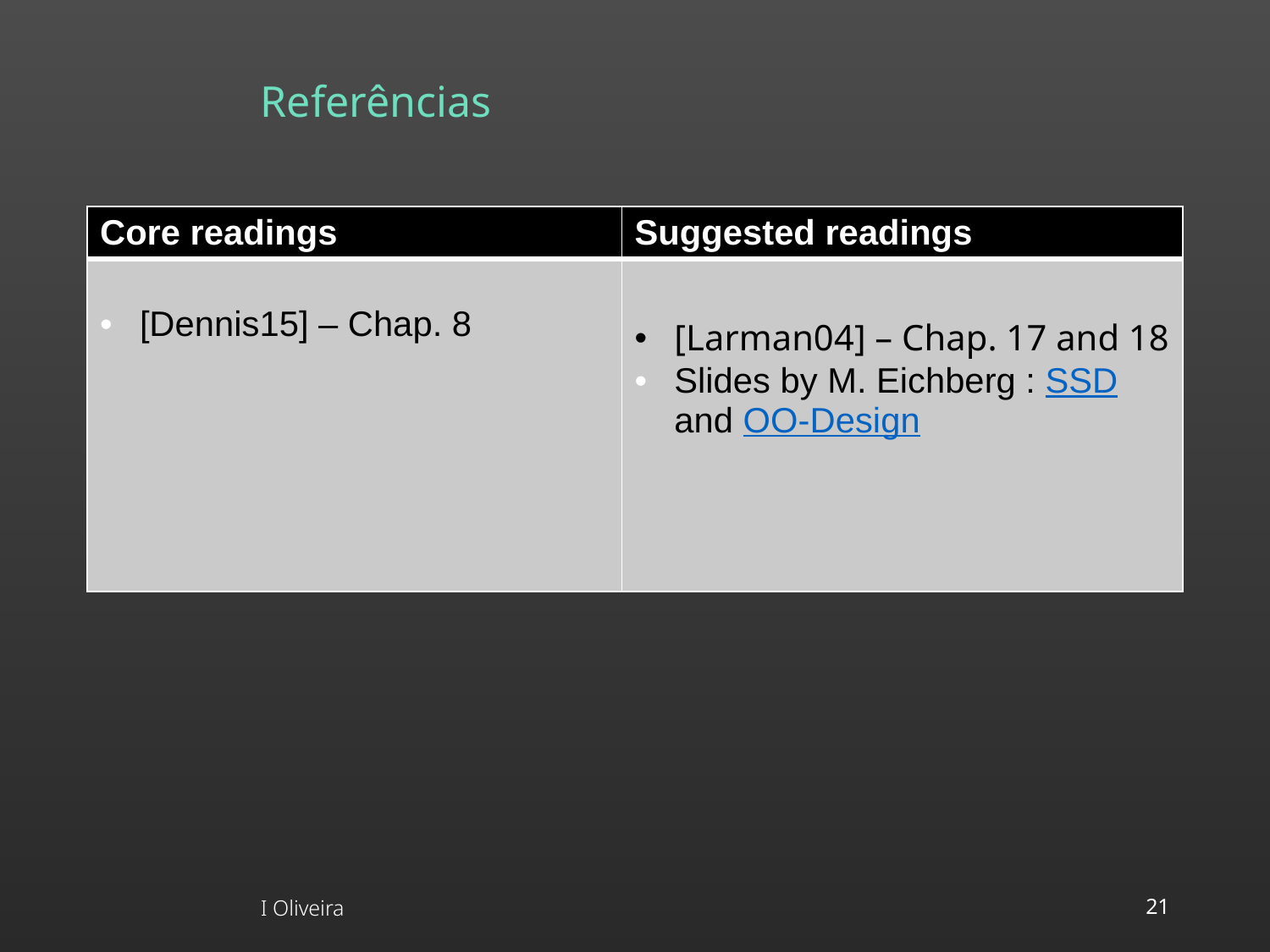

# Referências
| Core readings | Suggested readings |
| --- | --- |
| [Dennis15] – Chap. 8 | [Larman04] – Chap. 17 and 18 Slides by M. Eichberg : SSD and OO-Design |
I Oliveira
21